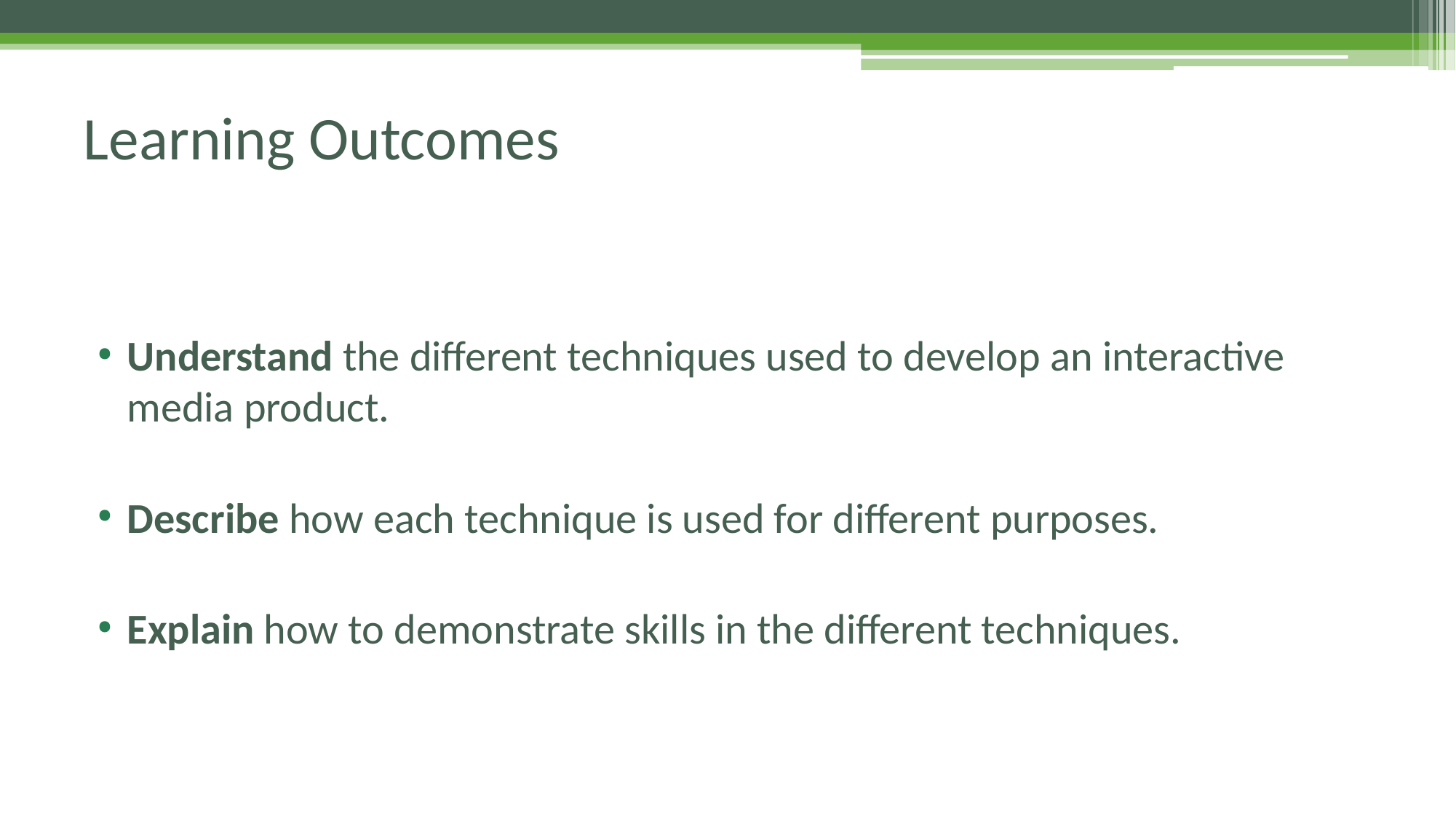

# Learning Outcomes

Understand the different techniques used to develop an interactive media product.

Describe how each technique is used for different purposes.

Explain how to demonstrate skills in the different techniques.